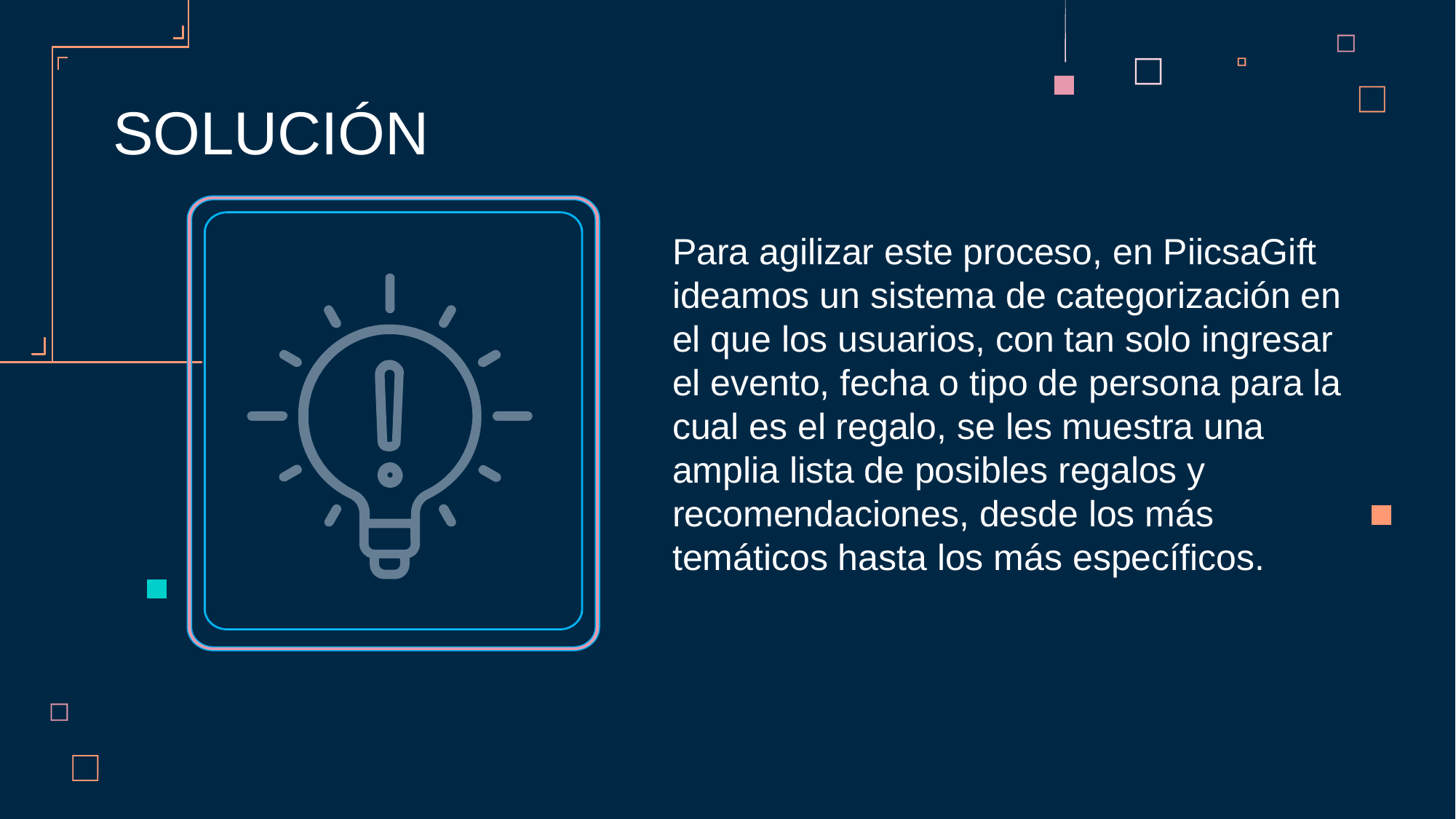

SOLUCIÓN

Para agilizar este proceso, en PiicsaGift ideamos un sistema de categorización en el que los usuarios, con tan solo ingresar el evento, fecha o tipo de persona para la cual es el regalo, se les muestra una amplia lista de posibles regalos y recomendaciones, desde los más temáticos hasta los más específicos.